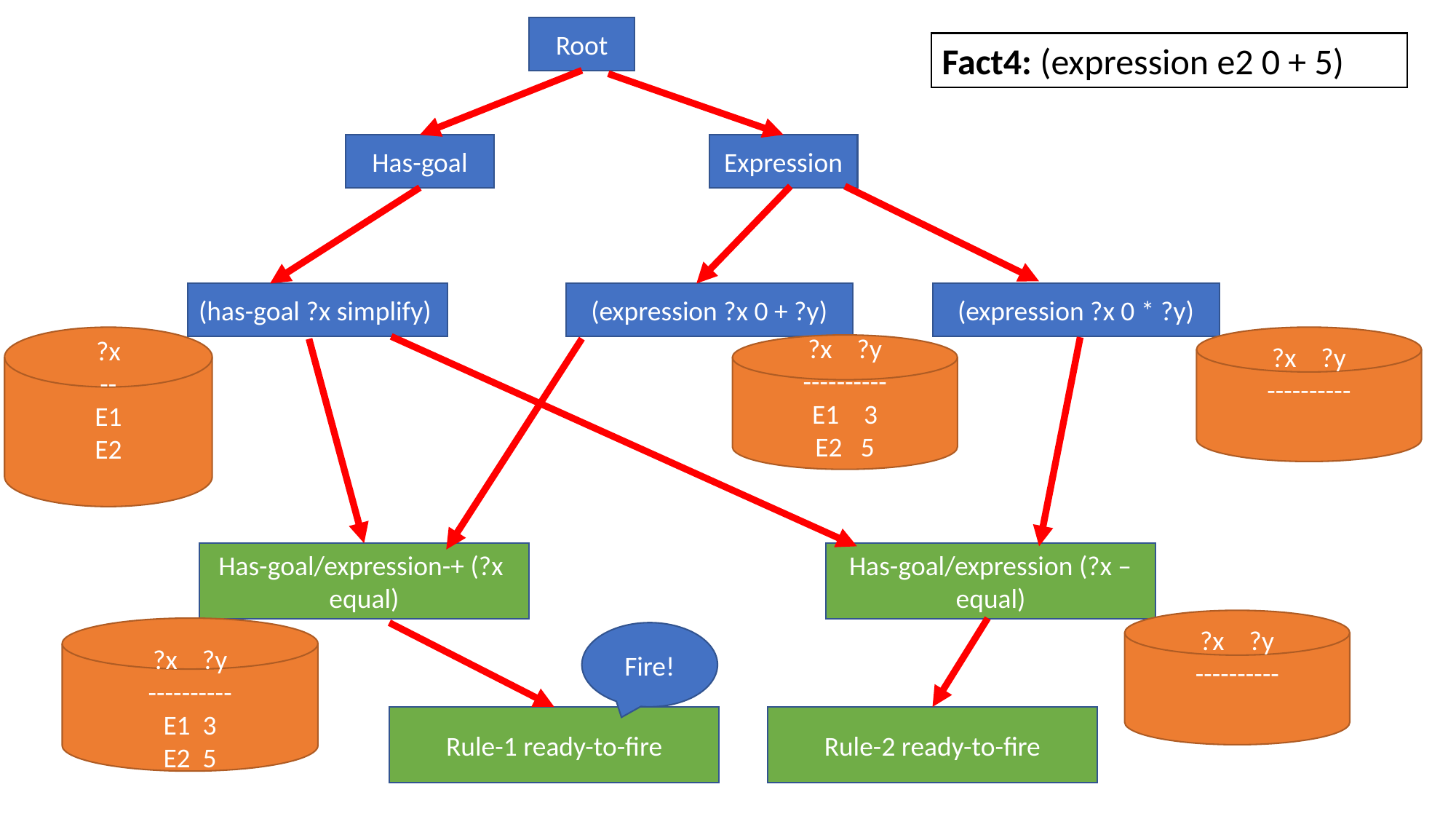

Root
Fact4: (expression e2 0 + 5)
Has-goal
Expression
(has-goal ?x simplify)
(expression ?x 0 + ?y)
(expression ?x 0 * ?y)
?x
--
E1
E2

?x    ?y
----------

?x    ?y
----------
E1    3
E2   5

Has-goal/expression-+ (?x  equal)
Has-goal/expression (?x – equal)
?x    ?y
----------

?x    ?y
----------
E1  3
E2  5
Fire!
Rule-2 ready-to-fire
Rule-1 ready-to-fire